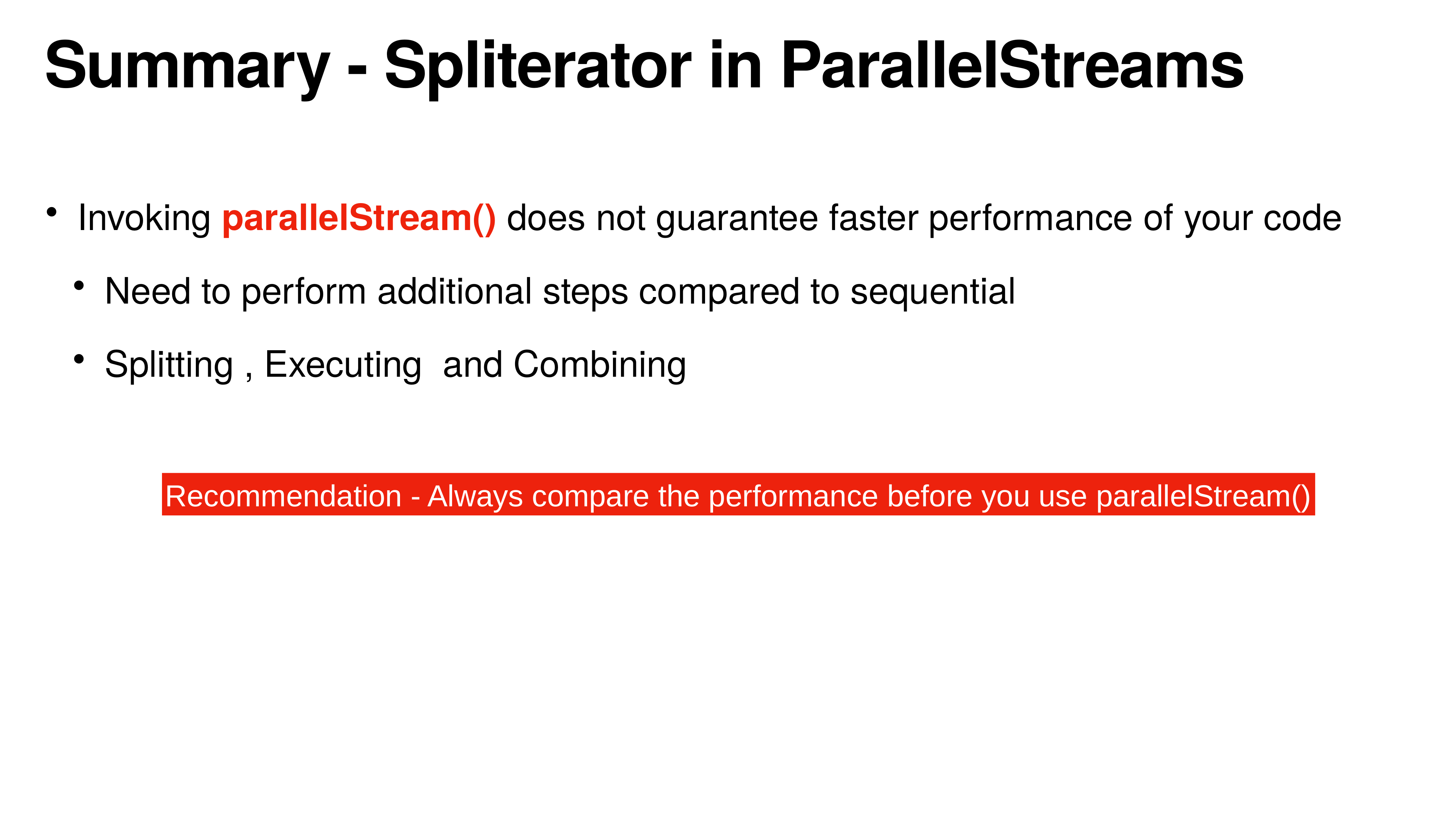

# Summary - Spliterator in ParallelStreams
Invoking parallelStream() does not guarantee faster performance of your code
Need to perform additional steps compared to sequential
Splitting , Executing  and Combining
Recommendation - Always compare the performance before you use parallelStream()